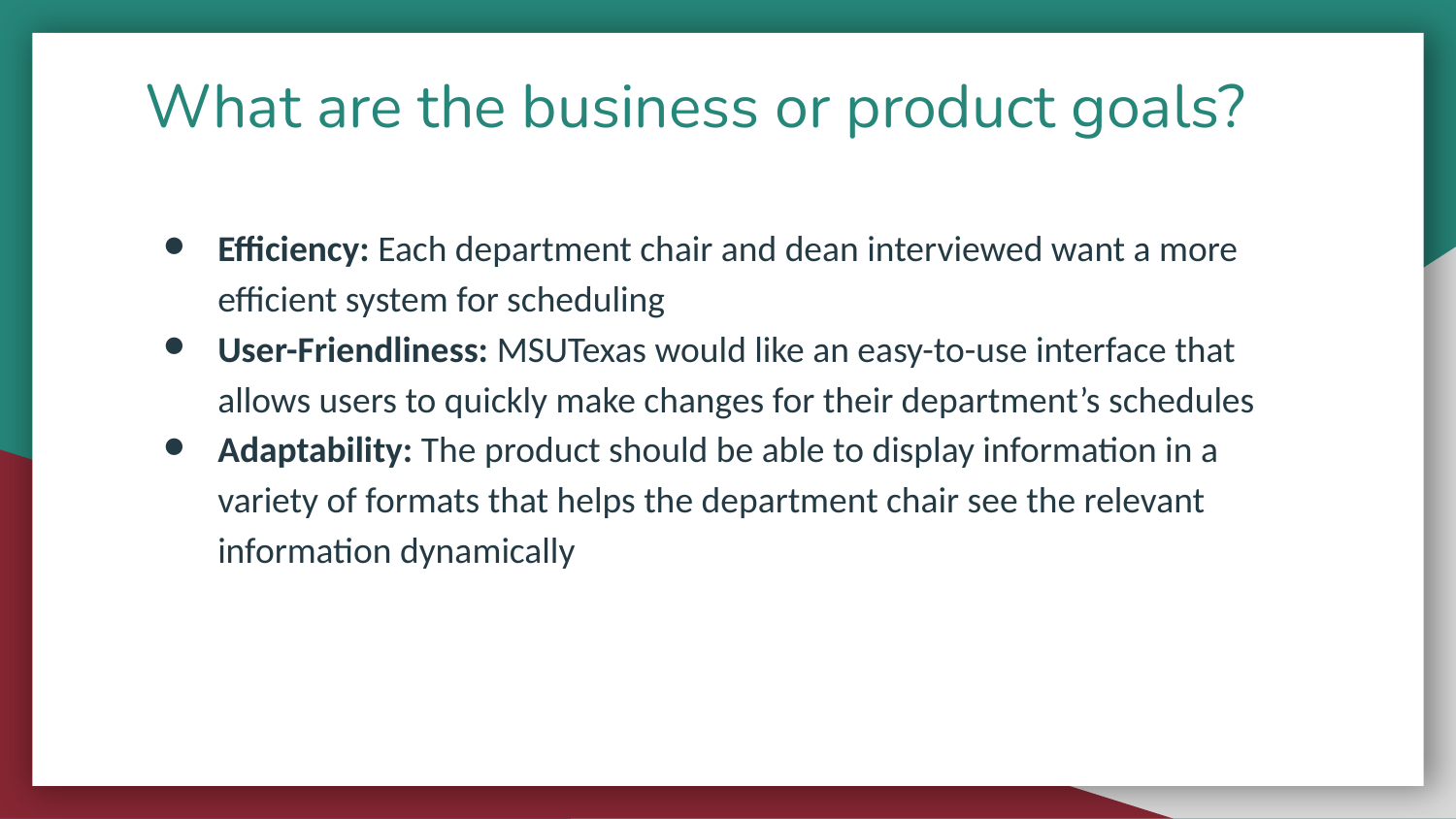

# What are the business or product goals?
Efficiency: Each department chair and dean interviewed want a more efficient system for scheduling
User-Friendliness: MSUTexas would like an easy-to-use interface that allows users to quickly make changes for their department’s schedules
Adaptability: The product should be able to display information in a variety of formats that helps the department chair see the relevant information dynamically